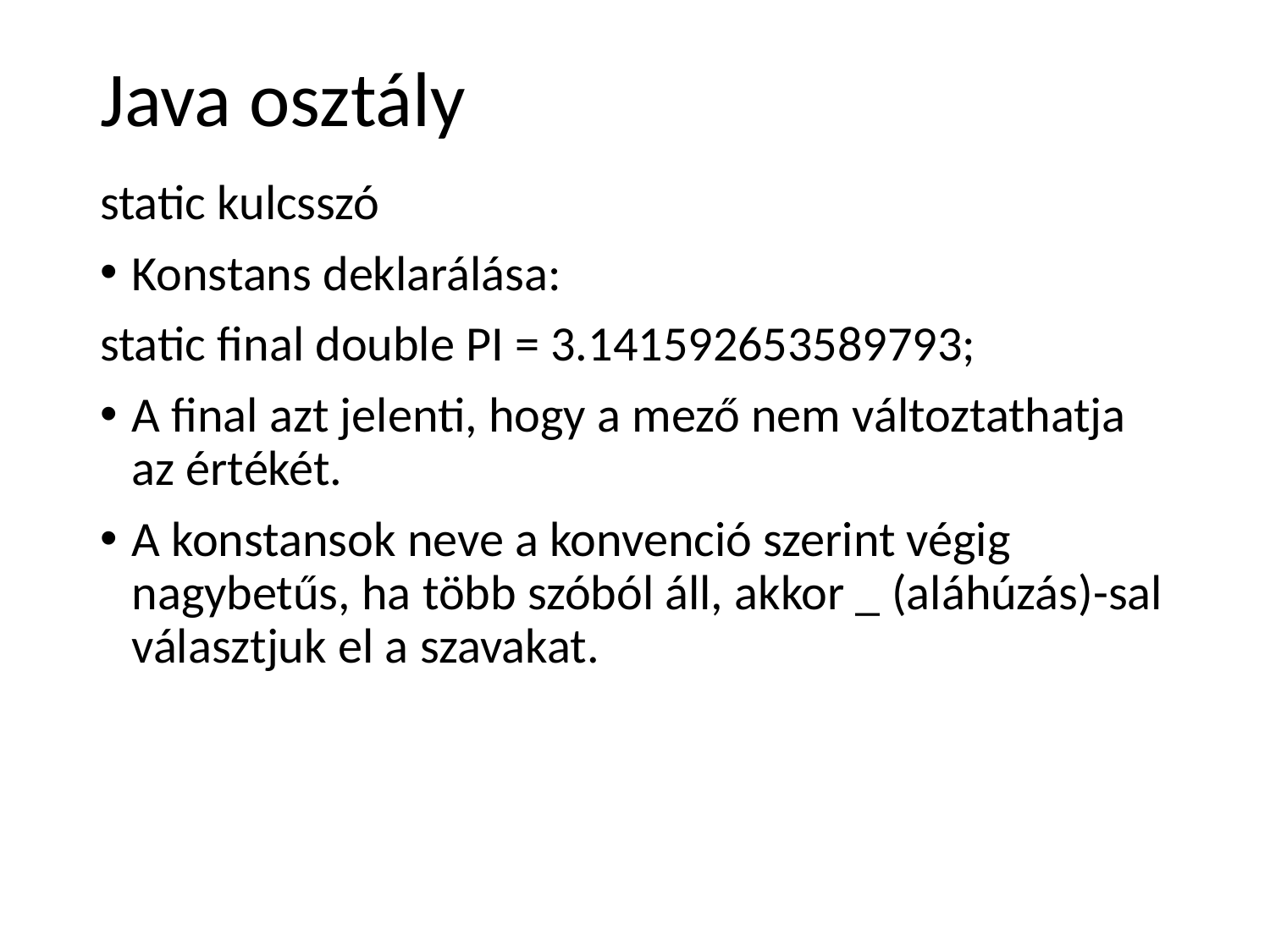

# Java osztály
static kulcsszó
Konstans deklarálása:
static final double PI = 3.141592653589793;
A final azt jelenti, hogy a mező nem változtathatja az értékét.
A konstansok neve a konvenció szerint végig nagybetűs, ha több szóból áll, akkor _ (aláhúzás)-sal választjuk el a szavakat.